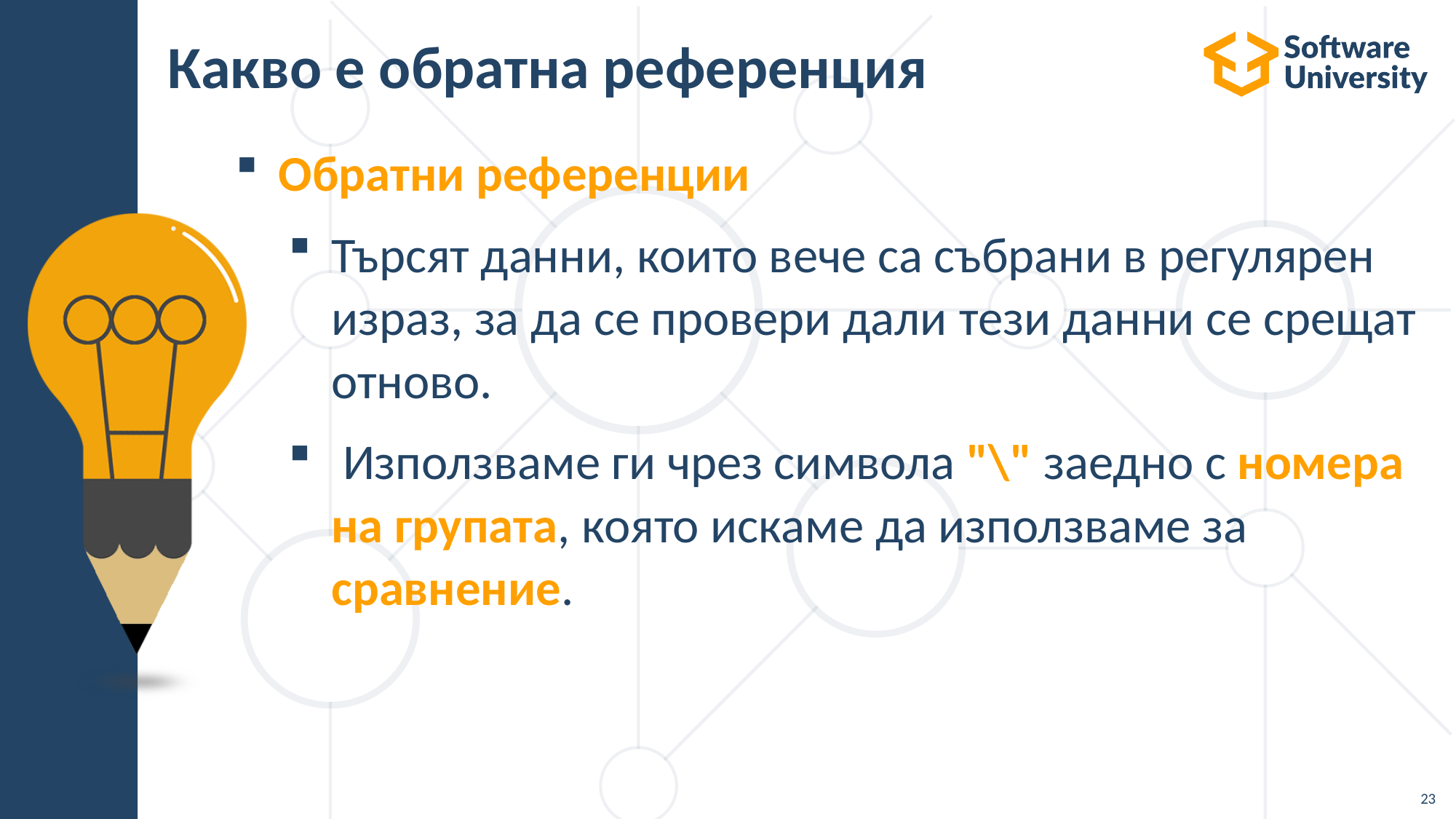

# Какво е обратна референция
Обратни референции
Търсят данни, които вече са събрани в регулярен израз, за да се провери дали тези данни се срещат отново.
 Използваме ги чрез символа "\" заедно с номера на групата, която искаме да използваме за сравнение.

23